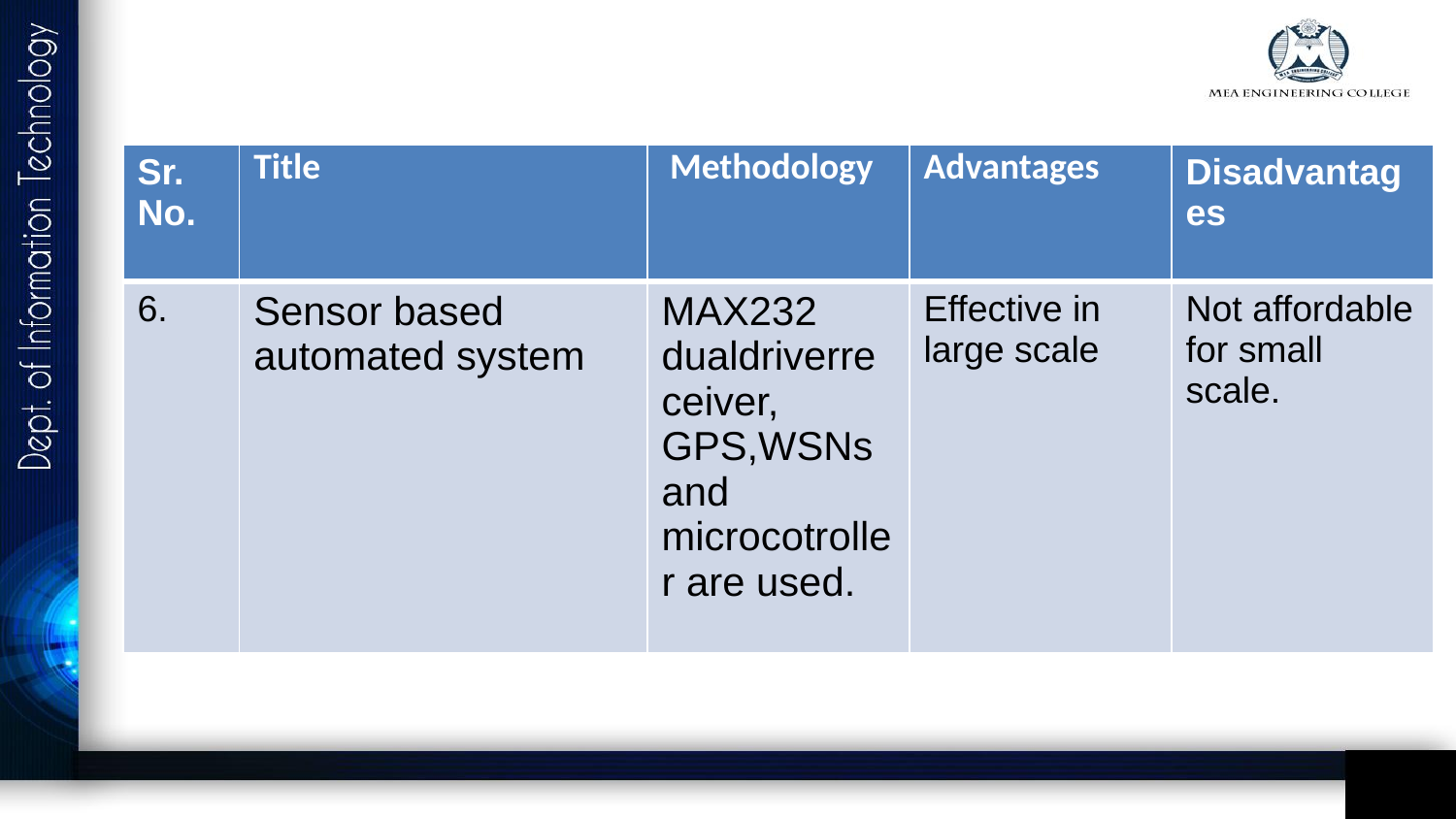

| Sr. No. | Title | Methodology | Advantages | Disadvantages |
| --- | --- | --- | --- | --- |
| 6. | Sensor based automated system | MAX232 dualdriverreceiver, GPS,WSNs and microcotroller are used. | Effective in large scale | Not affordable for small scale. |